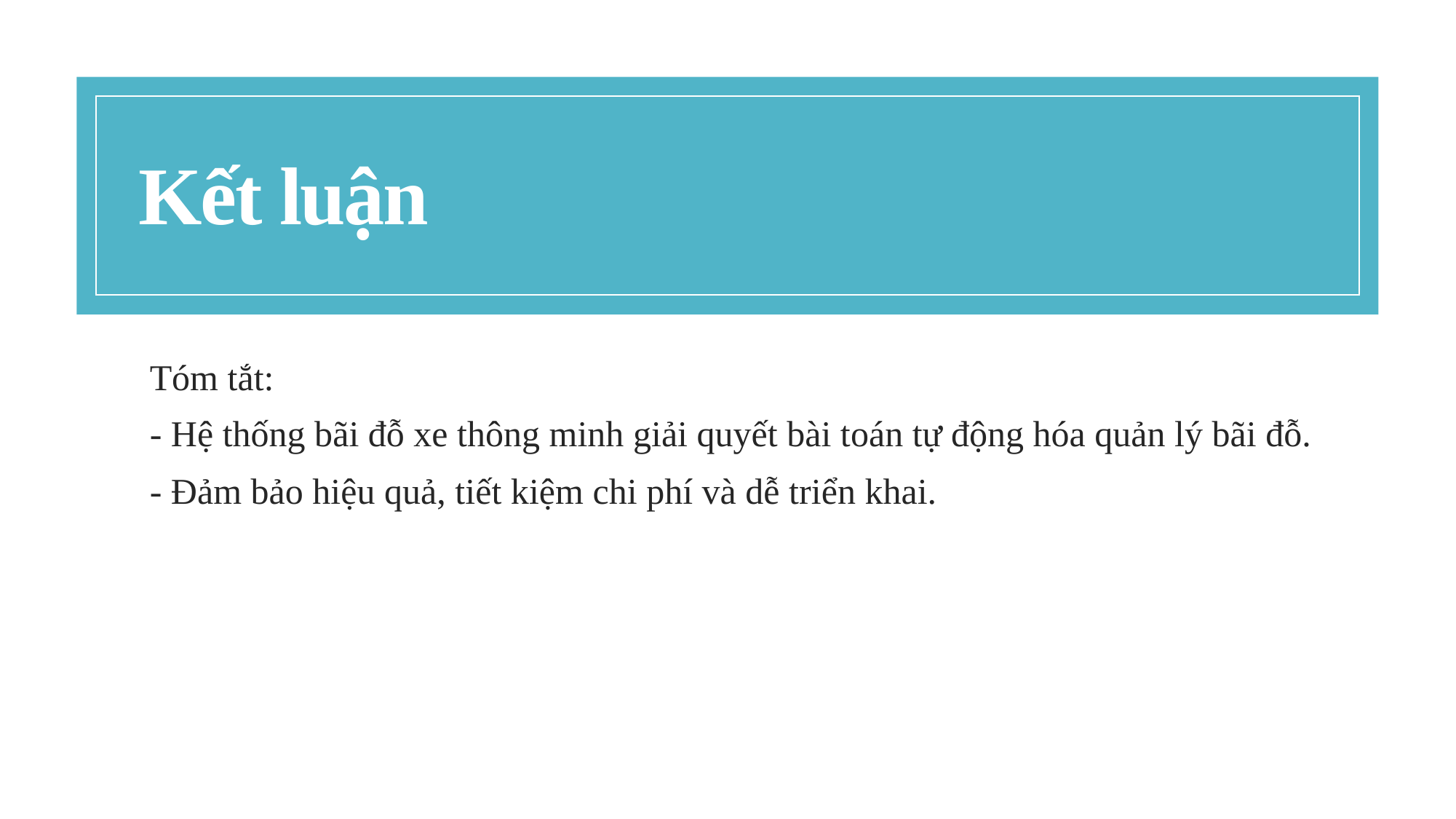

# Kết luận
Tóm tắt:
- Hệ thống bãi đỗ xe thông minh giải quyết bài toán tự động hóa quản lý bãi đỗ.
- Đảm bảo hiệu quả, tiết kiệm chi phí và dễ triển khai.